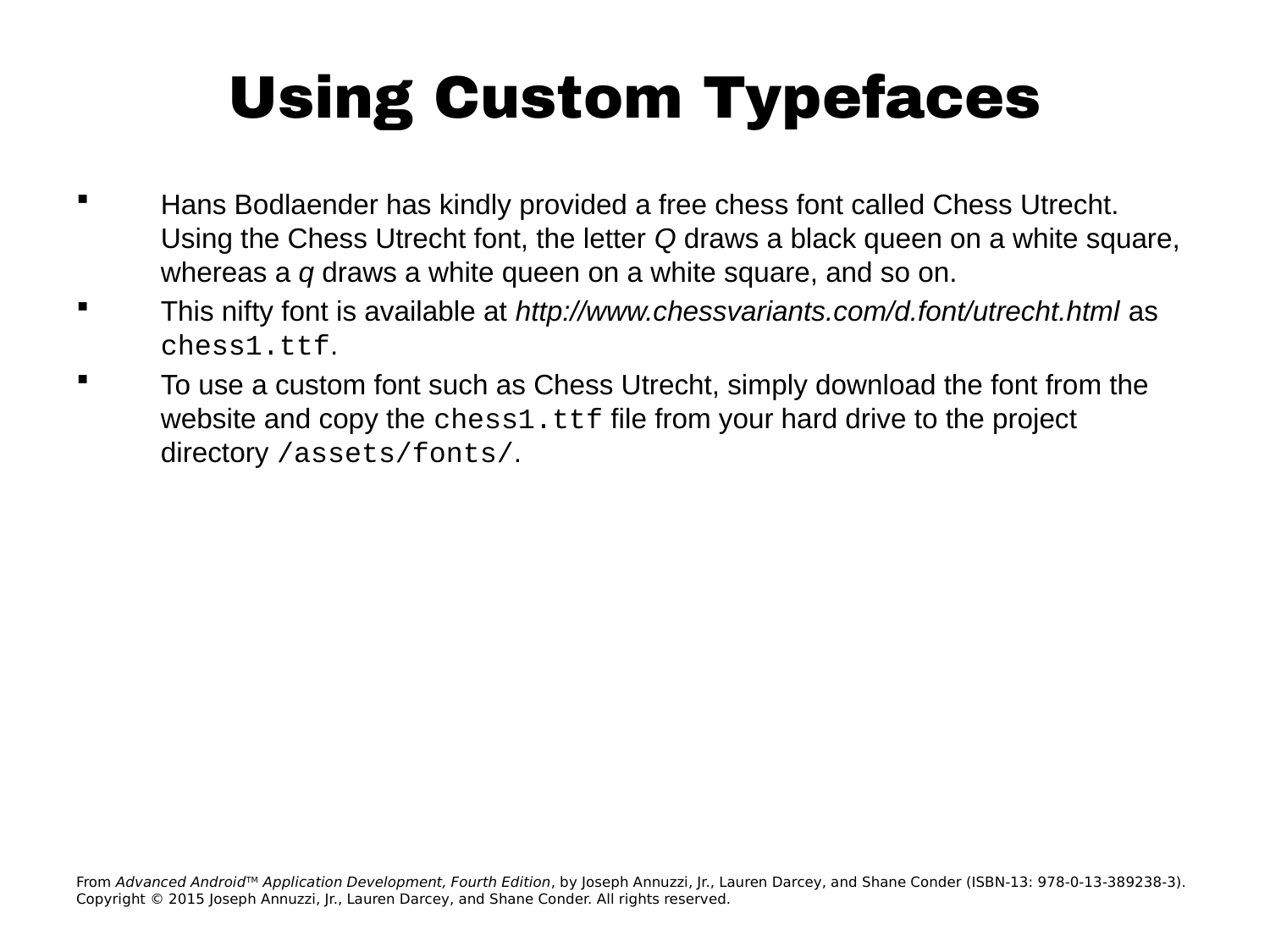

# Using Custom Typefaces
Hans Bodlaender has kindly provided a free chess font called Chess Utrecht. Using the Chess Utrecht font, the letter Q draws a black queen on a white square, whereas a q draws a white queen on a white square, and so on.
This nifty font is available at http://www.chessvariants.com/d.font/utrecht.html as chess1.ttf.
To use a custom font such as Chess Utrecht, simply download the font from the website and copy the chess1.ttf file from your hard drive to the project directory /assets/fonts/.
From Advanced AndroidTM Application Development, Fourth Edition, by Joseph Annuzzi, Jr., Lauren Darcey, and Shane Conder (ISBN-13: 978-0-13-389238-3). Copyright © 2015 Joseph Annuzzi, Jr., Lauren Darcey, and Shane Conder. All rights reserved.